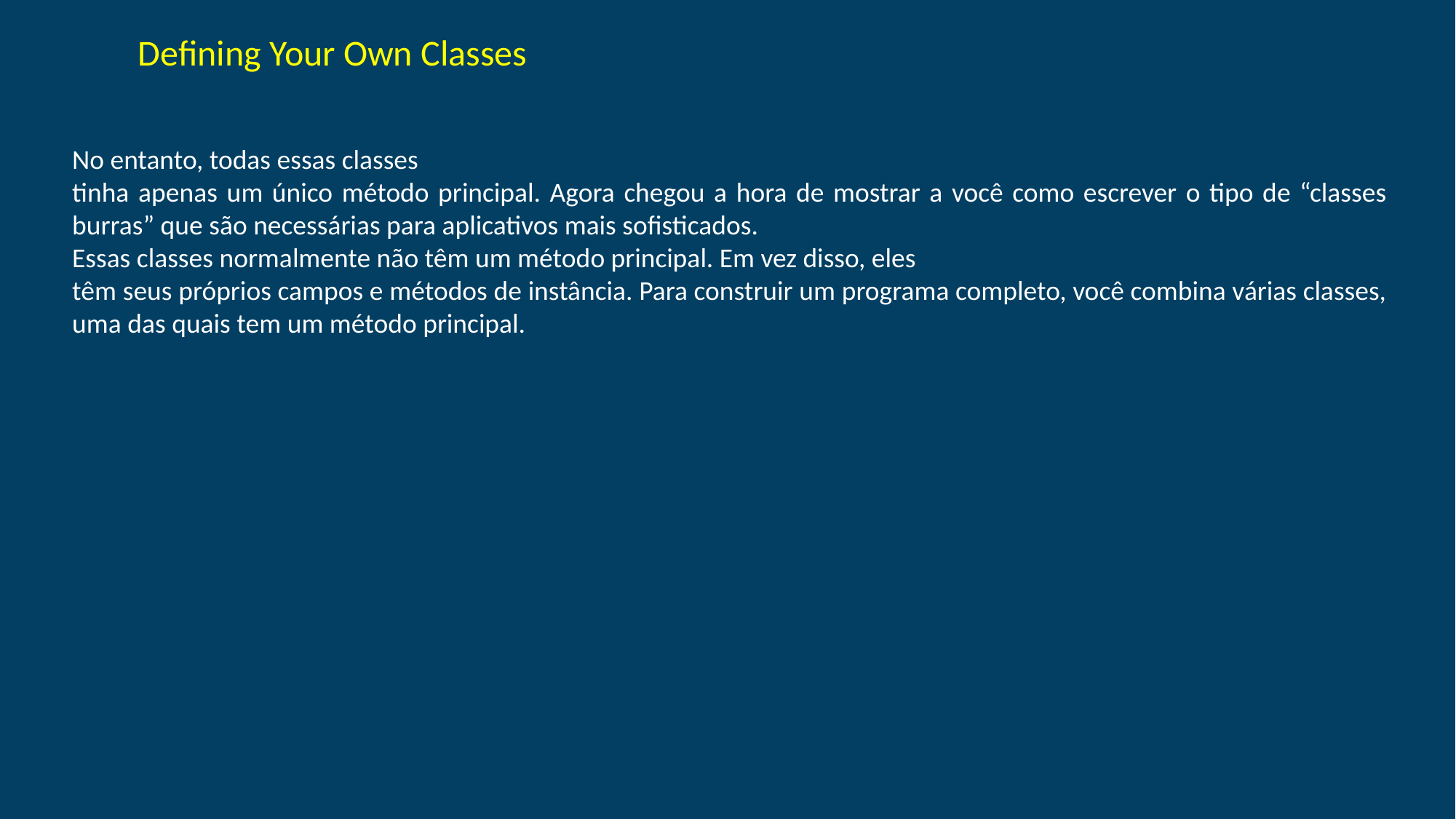

# Defining Your Own Classes
No entanto, todas essas classes
tinha apenas um único método principal. Agora chegou a hora de mostrar a você como escrever o tipo de “classes burras” que são necessárias para aplicativos mais sofisticados.
Essas classes normalmente não têm um método principal. Em vez disso, eles
têm seus próprios campos e métodos de instância. Para construir um programa completo, você combina várias classes, uma das quais tem um método principal.